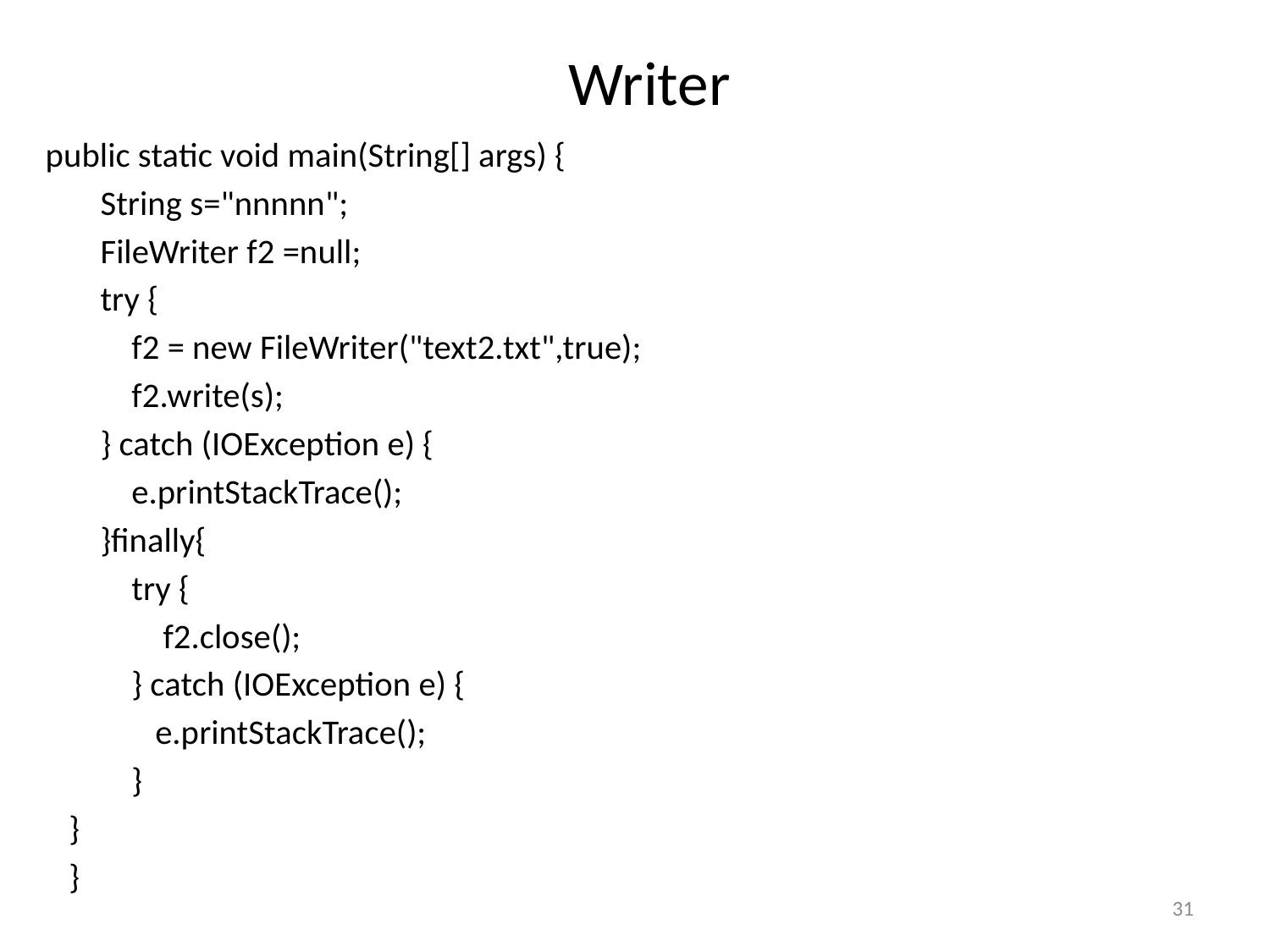

Writer
 public static void main(String[] args) {
        String s="nnnnn";
        FileWriter f2 =null;
        try {
            f2 = new FileWriter("text2.txt",true);
            f2.write(s);
        } catch (IOException e) {
            e.printStackTrace();
        }finally{
            try {
                f2.close();
            } catch (IOException e) {
               e.printStackTrace();
            }
    }
    }
31